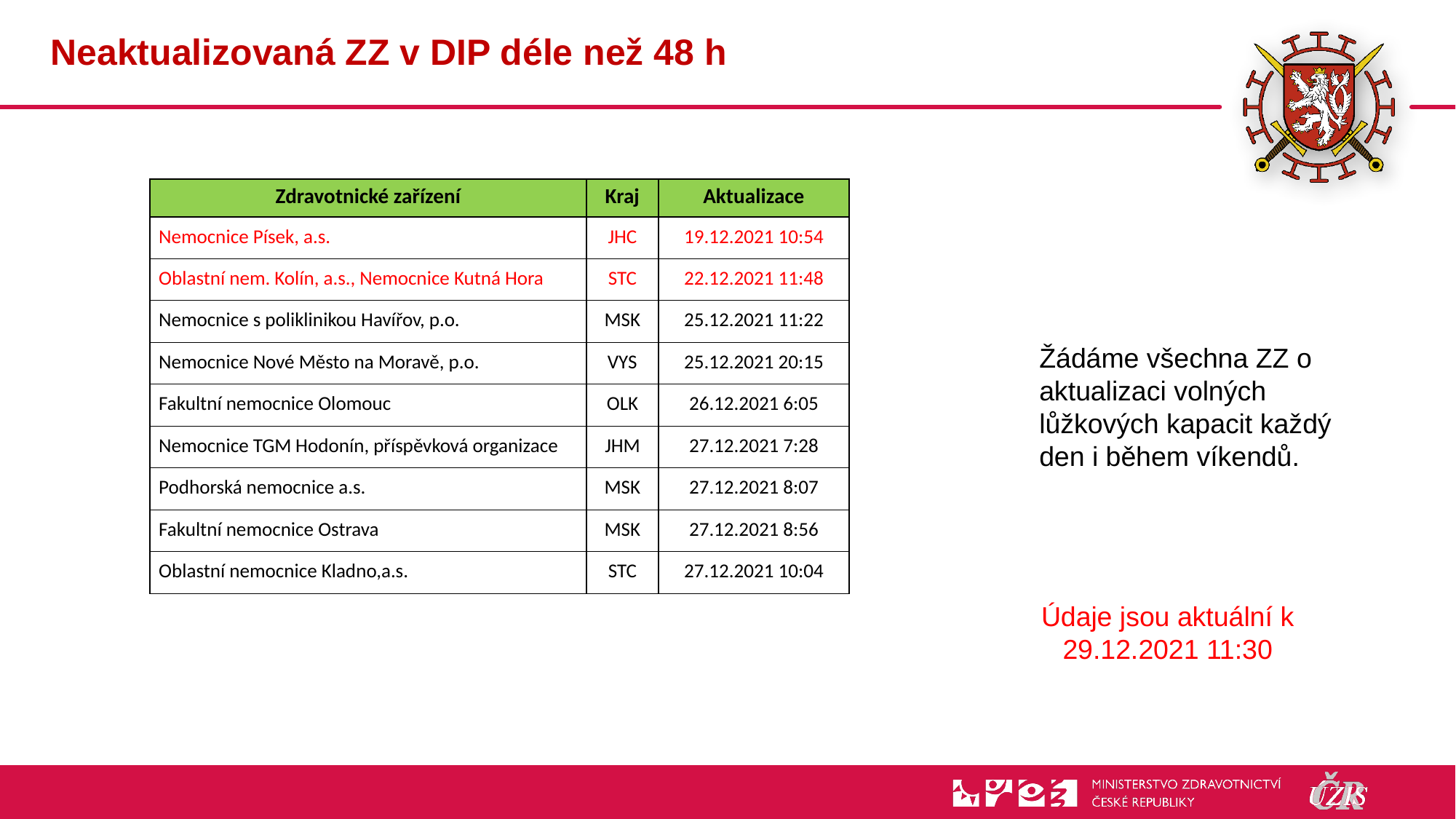

# Neaktualizovaná ZZ v DIP déle než 48 h
| Zdravotnické zařízení | Kraj | Aktualizace |
| --- | --- | --- |
| Nemocnice Písek, a.s. | JHC | 19.12.2021 10:54 |
| Oblastní nem. Kolín, a.s., Nemocnice Kutná Hora | STC | 22.12.2021 11:48 |
| Nemocnice s poliklinikou Havířov, p.o. | MSK | 25.12.2021 11:22 |
| Nemocnice Nové Město na Moravě, p.o. | VYS | 25.12.2021 20:15 |
| Fakultní nemocnice Olomouc | OLK | 26.12.2021 6:05 |
| Nemocnice TGM Hodonín, příspěvková organizace | JHM | 27.12.2021 7:28 |
| Podhorská nemocnice a.s. | MSK | 27.12.2021 8:07 |
| Fakultní nemocnice Ostrava | MSK | 27.12.2021 8:56 |
| Oblastní nemocnice Kladno,a.s. | STC | 27.12.2021 10:04 |
Žádáme všechna ZZ o aktualizaci volných lůžkových kapacit každý den i během víkendů.
Údaje jsou aktuální k 29.12.2021 11:30